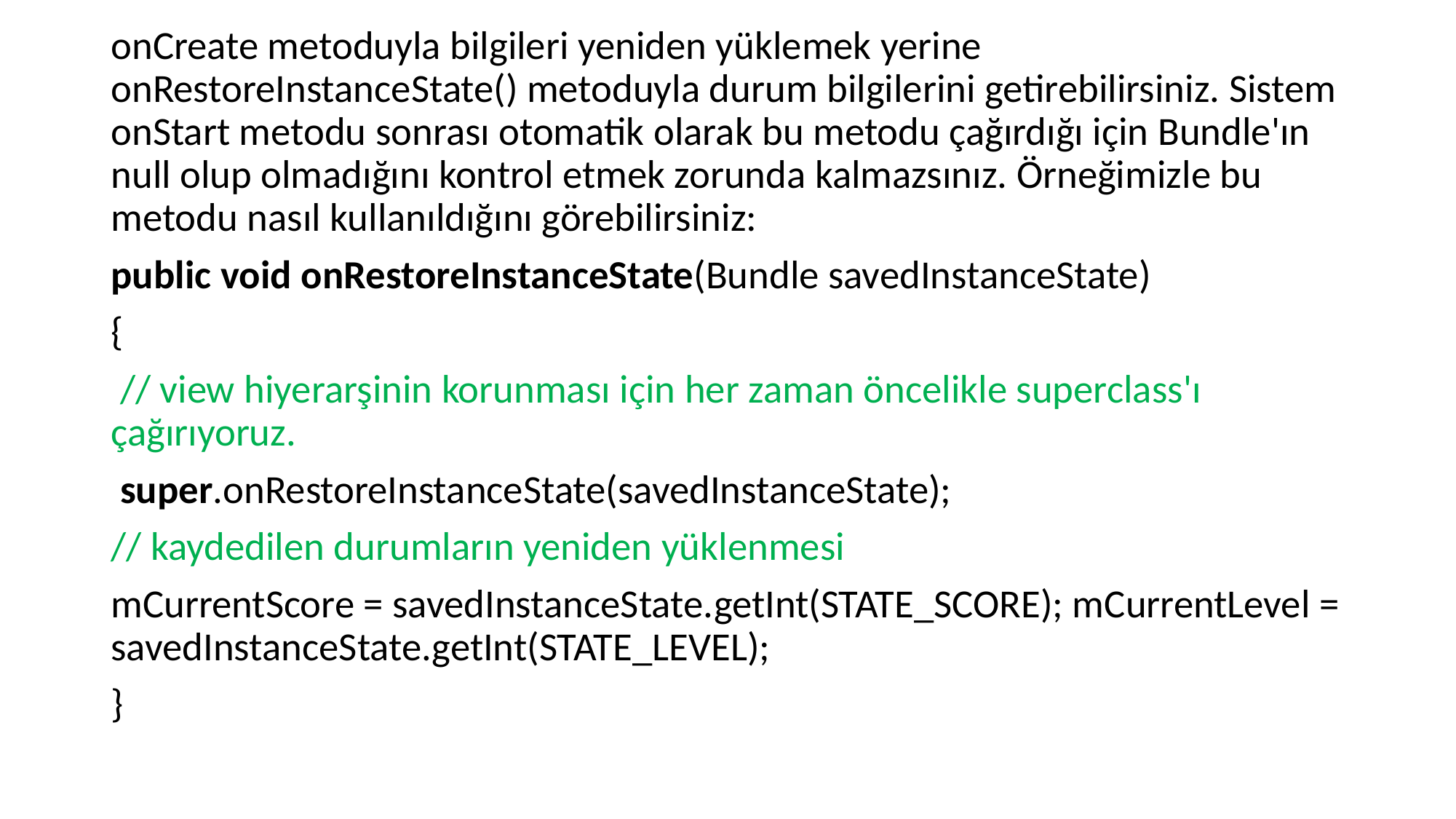

onCreate metoduyla bilgileri yeniden yüklemek yerine onRestoreInstanceState() metoduyla durum bilgilerini getirebilirsiniz. Sistem onStart metodu sonrası otomatik olarak bu metodu çağırdığı için Bundle'ın null olup olmadığını kontrol etmek zorunda kalmazsınız. Örneğimizle bu metodu nasıl kullanıldığını görebilirsiniz:
public void onRestoreInstanceState(Bundle savedInstanceState)
{
 // view hiyerarşinin korunması için her zaman öncelikle superclass'ı çağırıyoruz.
 super.onRestoreInstanceState(savedInstanceState);
// kaydedilen durumların yeniden yüklenmesi
mCurrentScore = savedInstanceState.getInt(STATE_SCORE); mCurrentLevel = savedInstanceState.getInt(STATE_LEVEL);
}